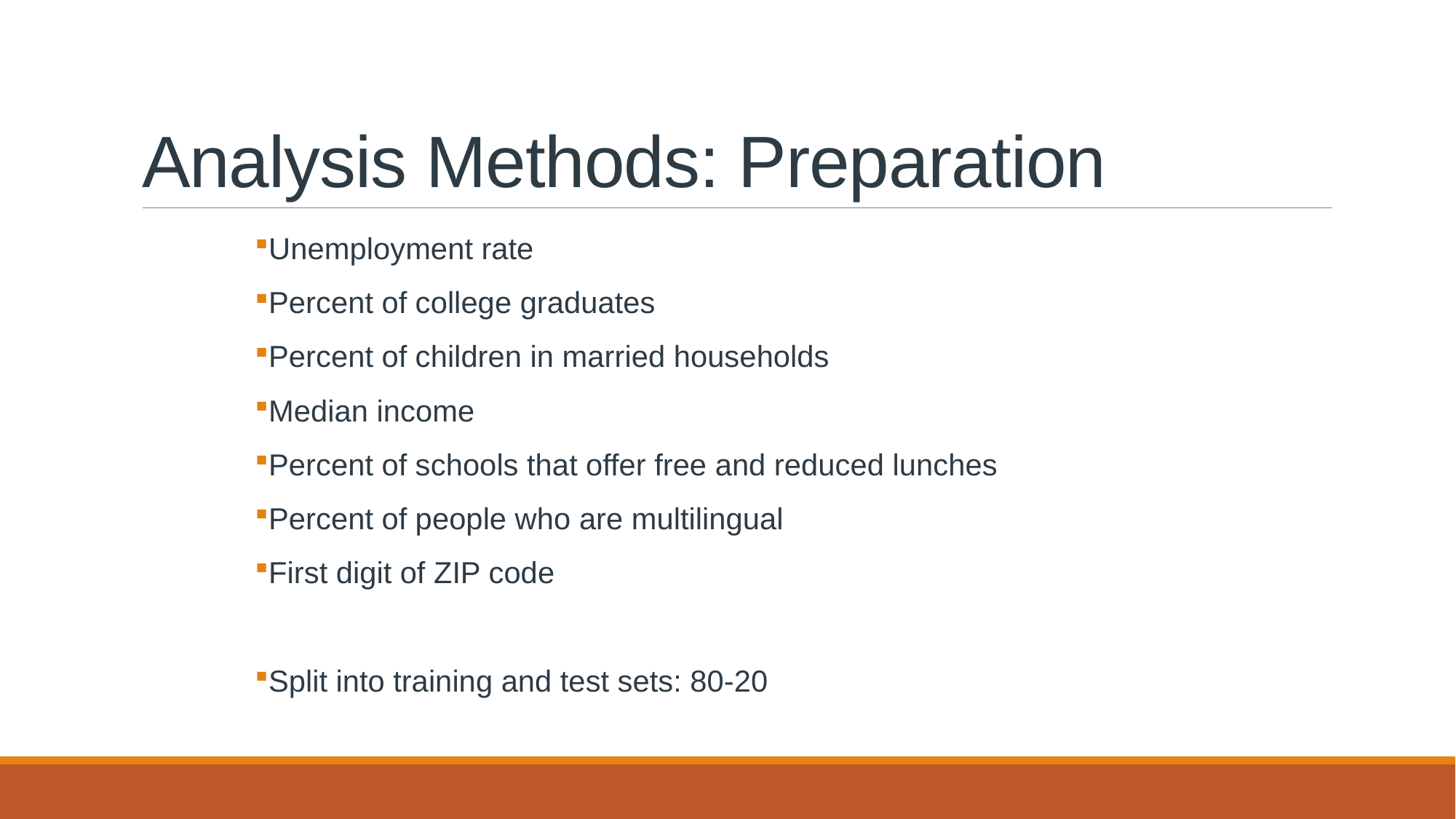

# Analysis Methods: Preparation
Unemployment rate
Percent of college graduates
Percent of children in married households
Median income
Percent of schools that offer free and reduced lunches
Percent of people who are multilingual
First digit of ZIP code

Split into training and test sets: 80-20